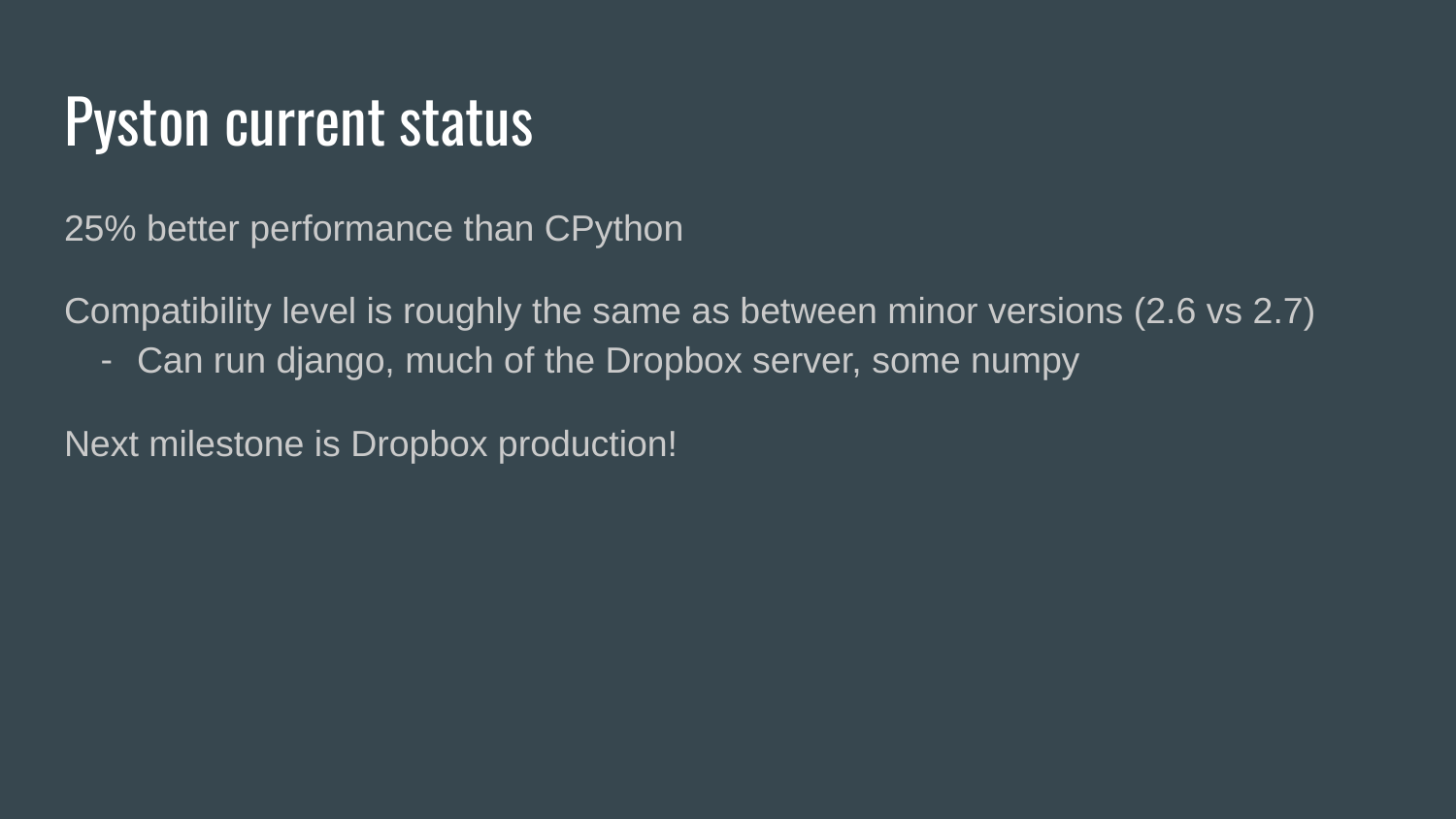

# Pyston current status
25% better performance than CPython
Compatibility level is roughly the same as between minor versions (2.6 vs 2.7)
Can run django, much of the Dropbox server, some numpy
Next milestone is Dropbox production!